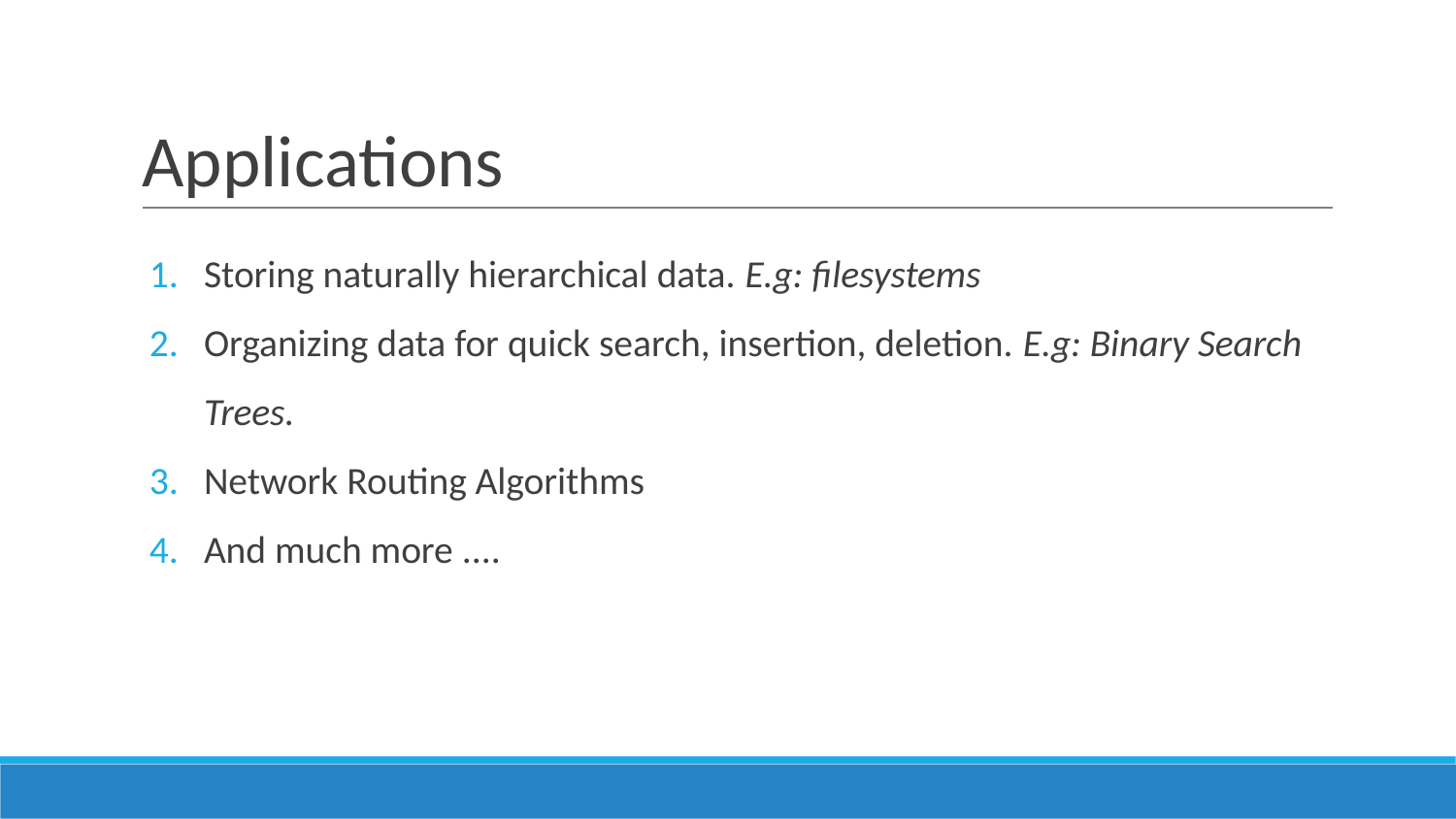

# Applications
Storing naturally hierarchical data. E.g: filesystems
Organizing data for quick search, insertion, deletion. E.g: Binary Search Trees.
Network Routing Algorithms
And much more ....